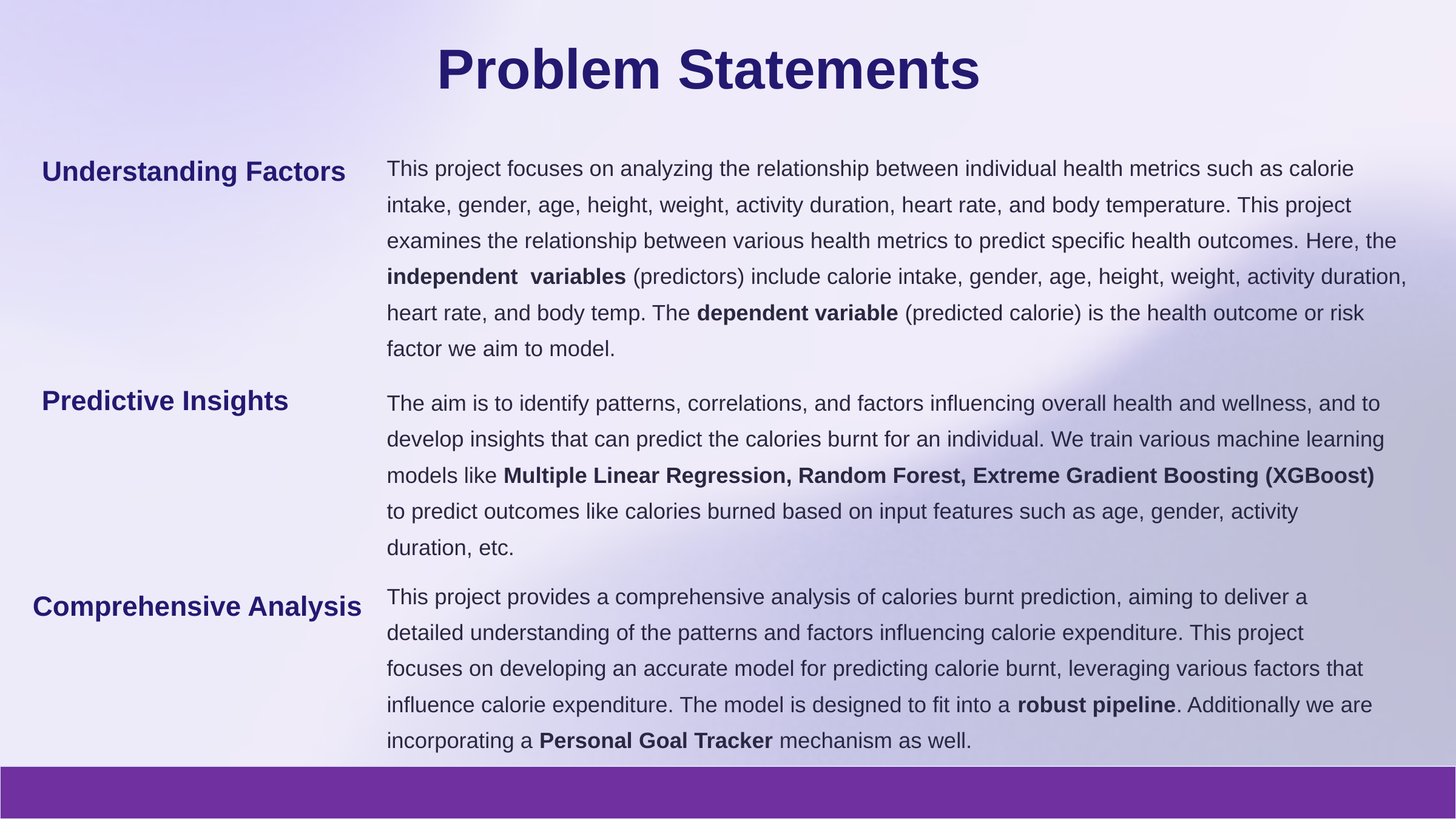

Problem Statements
This project focuses on analyzing the relationship between individual health metrics such as calorie intake, gender, age, height, weight, activity duration, heart rate, and body temperature. This project examines the relationship between various health metrics to predict specific health outcomes. Here, the independent  variables (predictors) include calorie intake, gender, age, height, weight, activity duration, heart rate, and body temp. The dependent variable (predicted calorie) is the health outcome or risk factor we aim to model.
Understanding Factors
The aim is to identify patterns, correlations, and factors influencing overall health and wellness, and to develop insights that can predict the calories burnt for an individual. We train various machine learning models like Multiple Linear Regression, Random Forest, Extreme Gradient Boosting (XGBoost) to predict outcomes like calories burned based on input features such as age, gender, activity duration, etc.
Predictive Insights
This project provides a comprehensive analysis of calories burnt prediction, aiming to deliver a detailed understanding of the patterns and factors influencing calorie expenditure. This project focuses on developing an accurate model for predicting calorie burnt, leveraging various factors that influence calorie expenditure. The model is designed to fit into a robust pipeline. Additionally we are incorporating a Personal Goal Tracker mechanism as well.
Comprehensive Analysis